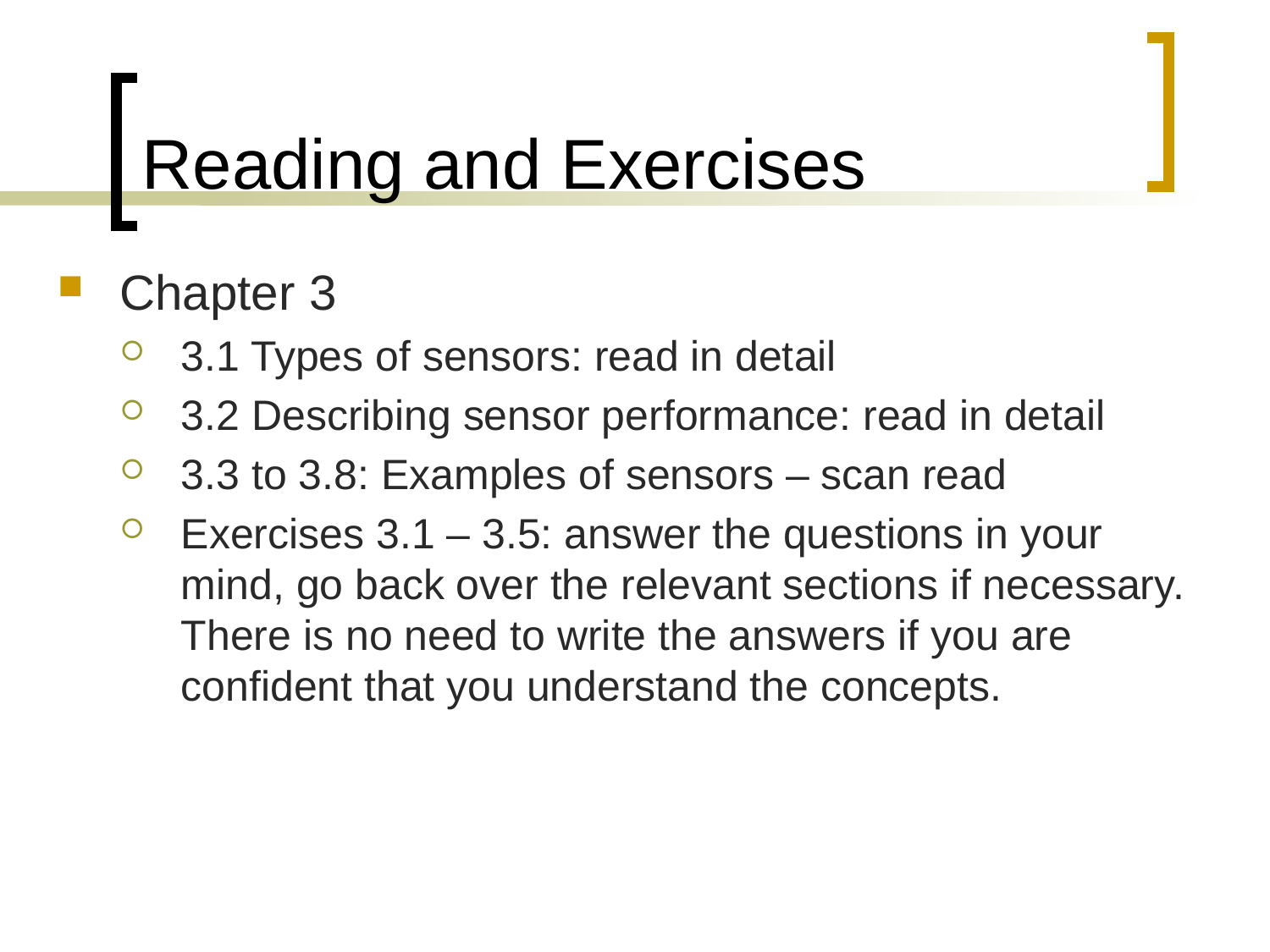

# Reading and Exercises
Chapter 3
3.1 Types of sensors: read in detail
3.2 Describing sensor performance: read in detail
3.3 to 3.8: Examples of sensors – scan read
Exercises 3.1 – 3.5: answer the questions in your mind, go back over the relevant sections if necessary. There is no need to write the answers if you are confident that you understand the concepts.